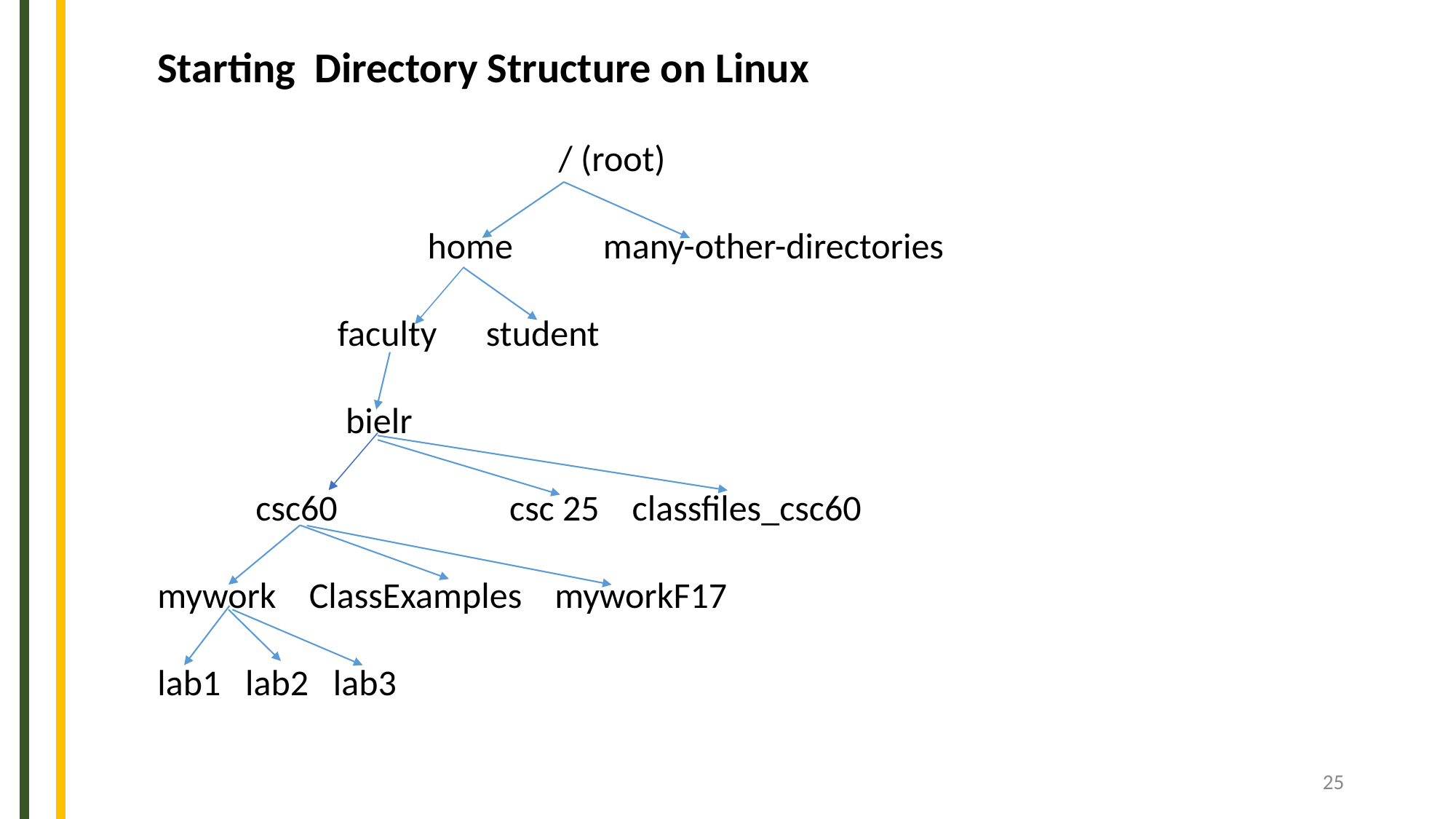

Starting  Directory Structure on Linux

                                                 / (root)

                                 home           many-other-directories

                      faculty      student

                       bielr

            csc60                     csc 25    classfiles_csc60

mywork    ClassExamples    myworkF17

lab1   lab2   lab3

25